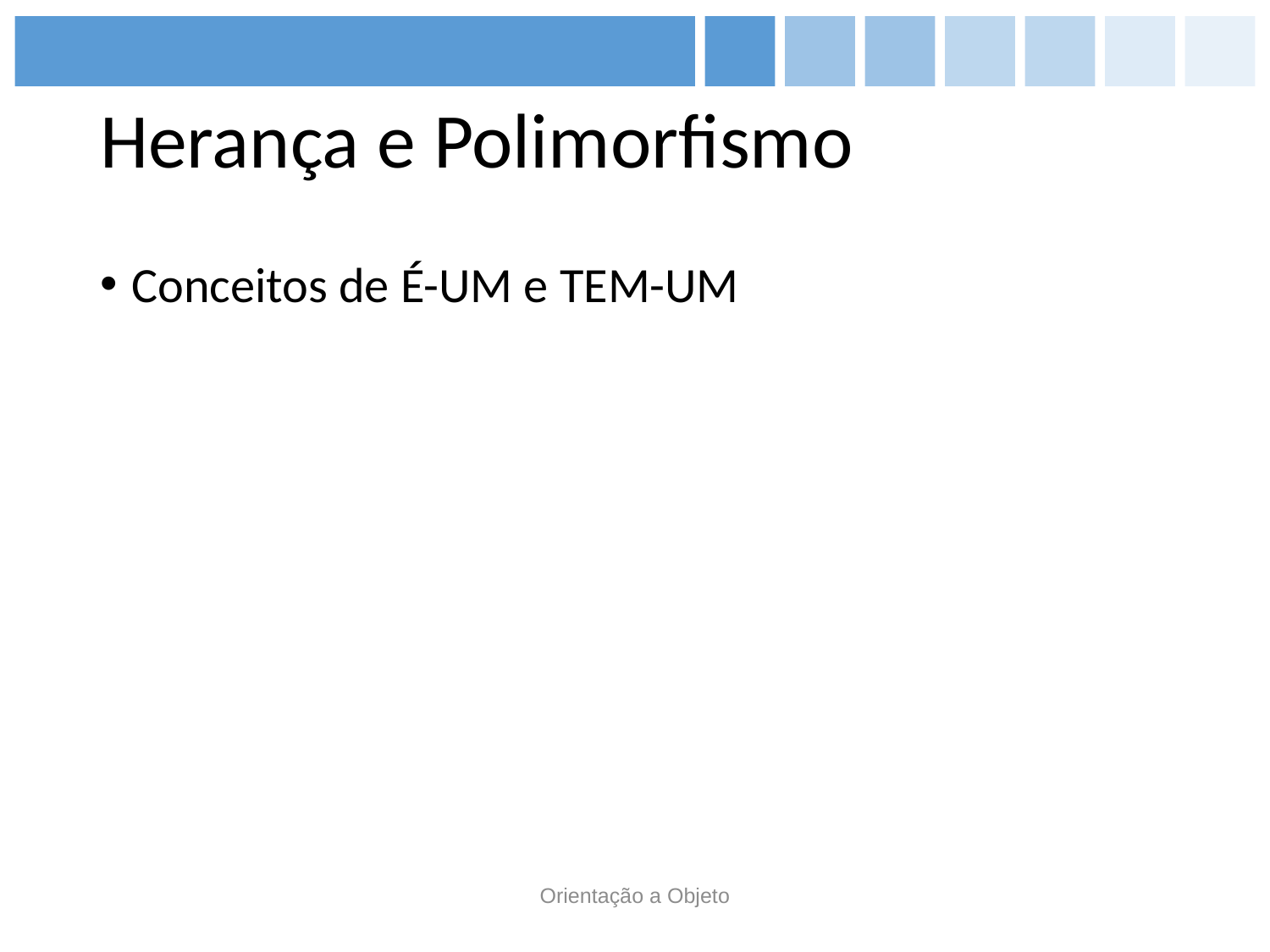

# Herança e Polimorfismo
Conceitos de É-UM e TEM-UM
Orientação a Objeto